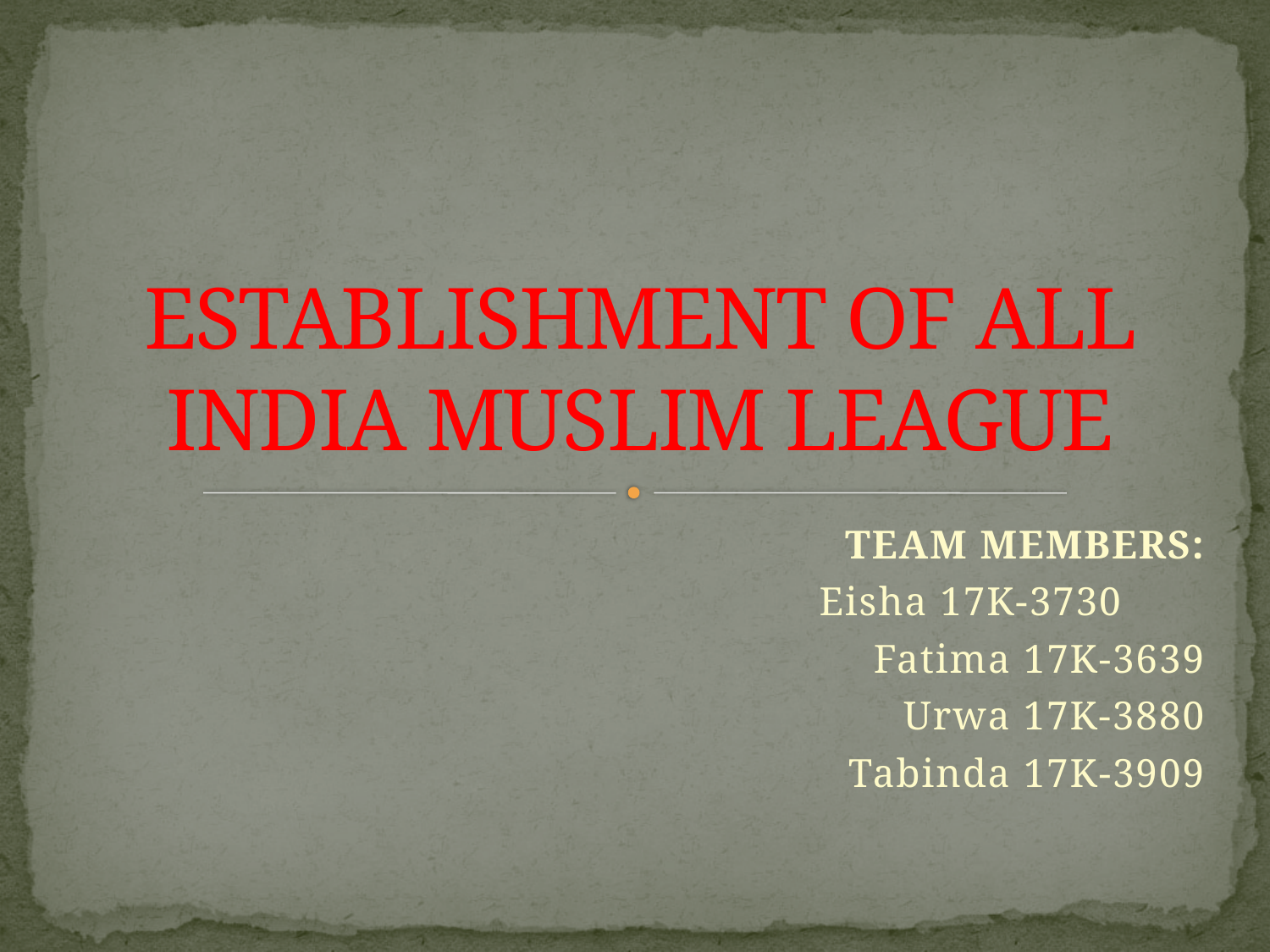

# ESTABLISHMENT OF ALL INDIA MUSLIM LEAGUE
TEAM MEMBERS:
       Eisha 17K-3730
Fatima 17K-3639
Urwa 17K-3880
Tabinda 17K-3909